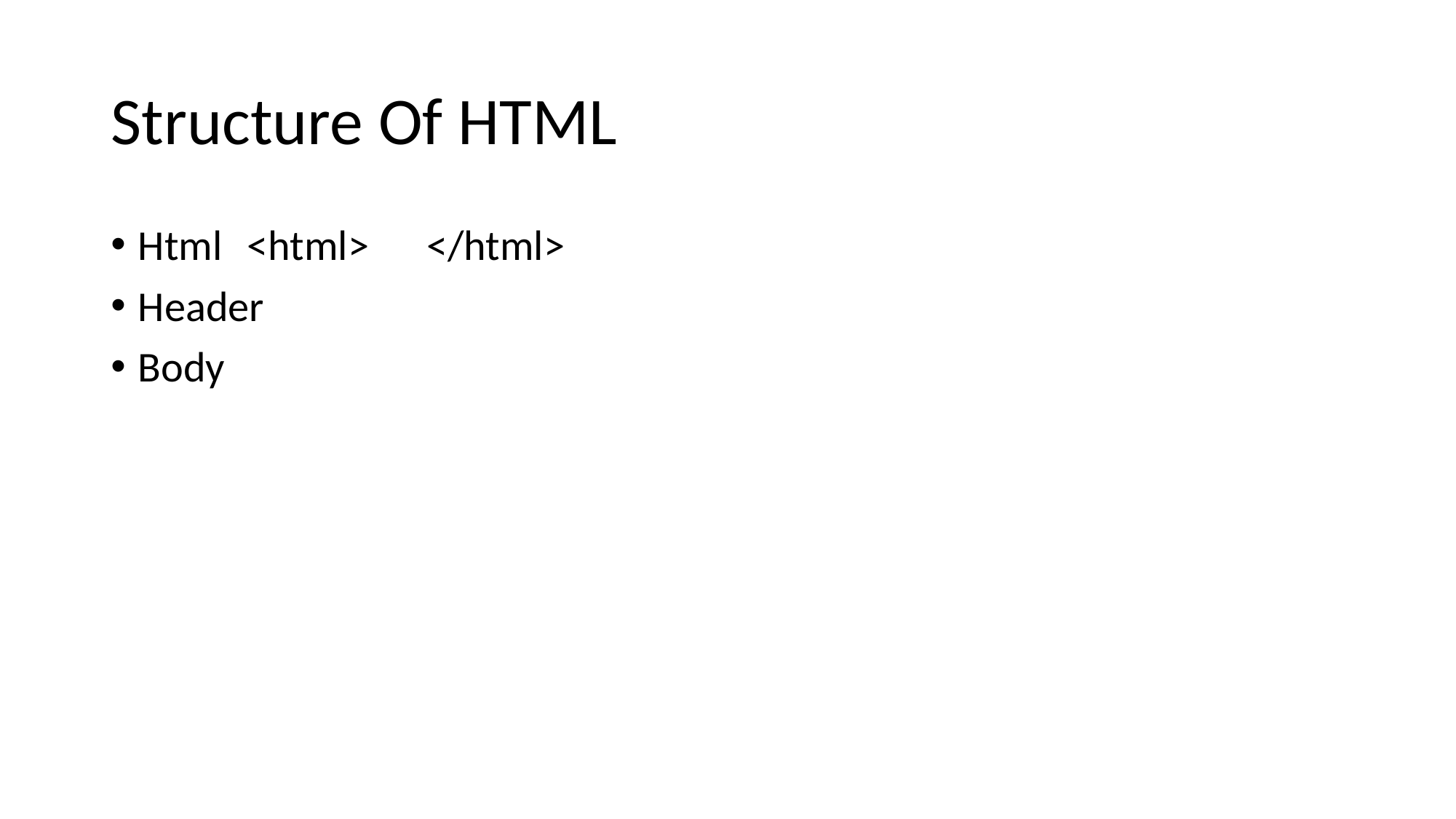

# Structure Of HTML
Html 	<html>      </html>
Header
Body